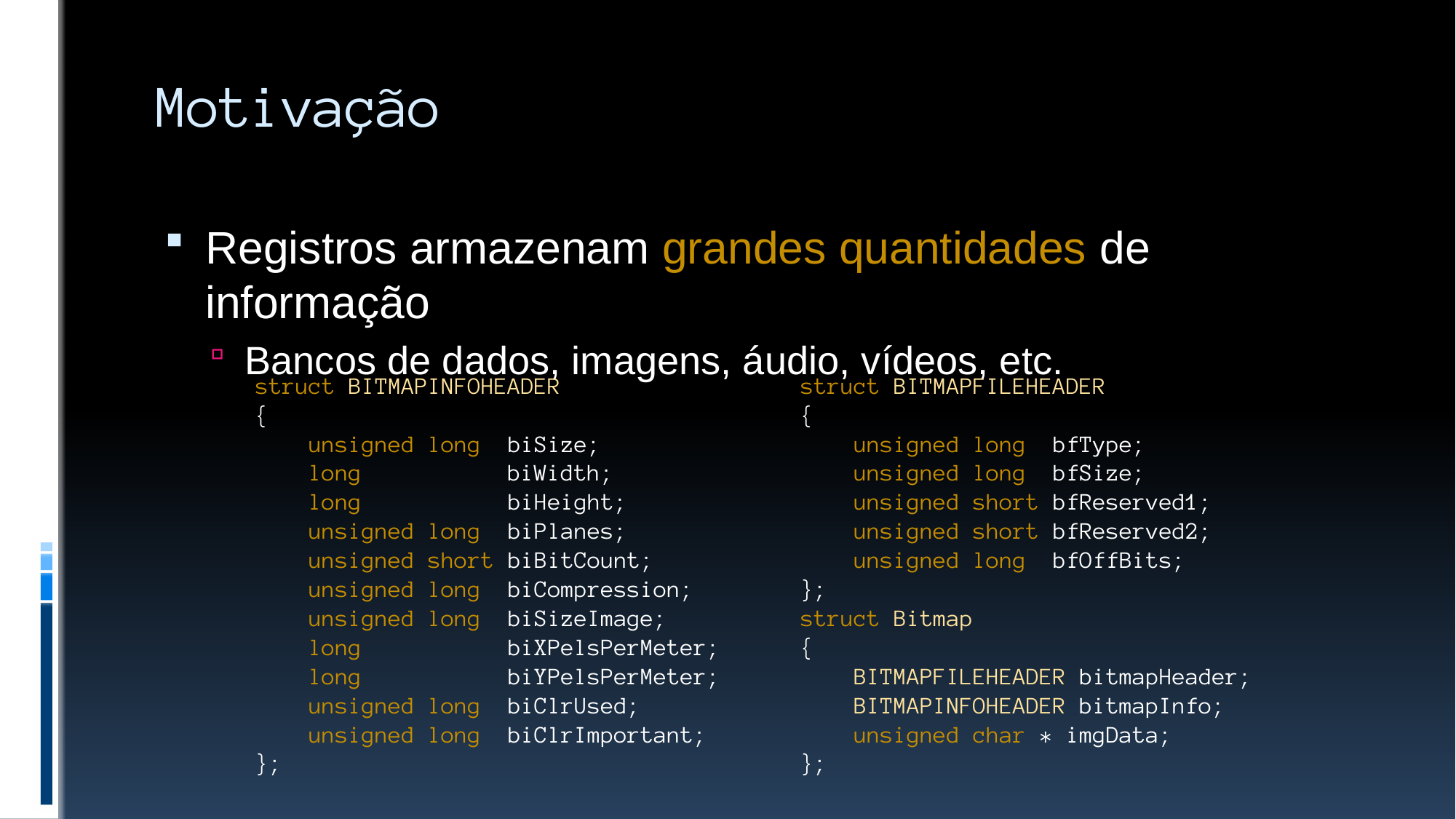

# Motivação
Registros armazenam grandes quantidades de informação
Bancos de dados, imagens, áudio, vídeos, etc.
struct BITMAPINFOHEADER
{
    unsigned long  biSize;
    long           biWidth;
    long           biHeight;
    unsigned long  biPlanes;
    unsigned short biBitCount;
    unsigned long  biCompression;
    unsigned long  biSizeImage;
    long           biXPelsPerMeter;
    long           biYPelsPerMeter;
    unsigned long  biClrUsed;
    unsigned long  biClrImportant;
};
struct BITMAPFILEHEADER
{
    unsigned long  bfType;
    unsigned long  bfSize;
    unsigned short bfReserved1;
    unsigned short bfReserved2;
    unsigned long  bfOffBits;
};
struct Bitmap
{
    BITMAPFILEHEADER bitmapHeader;
    BITMAPINFOHEADER bitmapInfo;
    unsigned char * imgData;
};